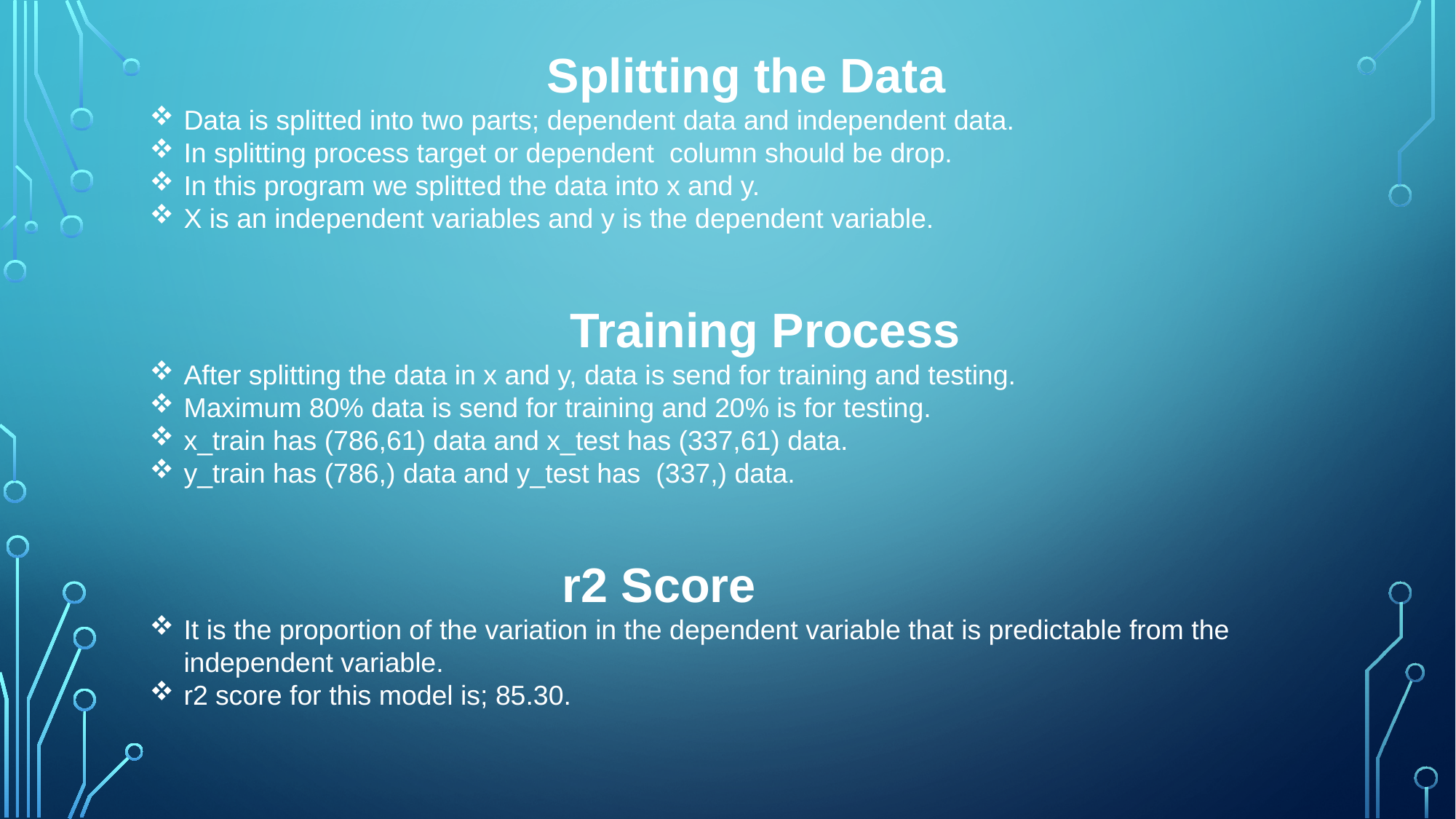

Splitting the Data
Data is splitted into two parts; dependent data and independent data.
In splitting process target or dependent  column should be drop.
In this program we splitted the data into x and y.
X is an independent variables and y is the dependent variable.

                                                       Training Process
After splitting the data in x and y, data is send for training and testing.
Maximum 80% data is send for training and 20% is for testing.
x_train has (786,61) data and x_test has (337,61) data.
y_train has (786,) data and y_test has  (337,) data.

                                                      r2 Score
It is the proportion of the variation in the dependent variable that is predictable from the independent variable.
r2 score for this model is; 85.30.